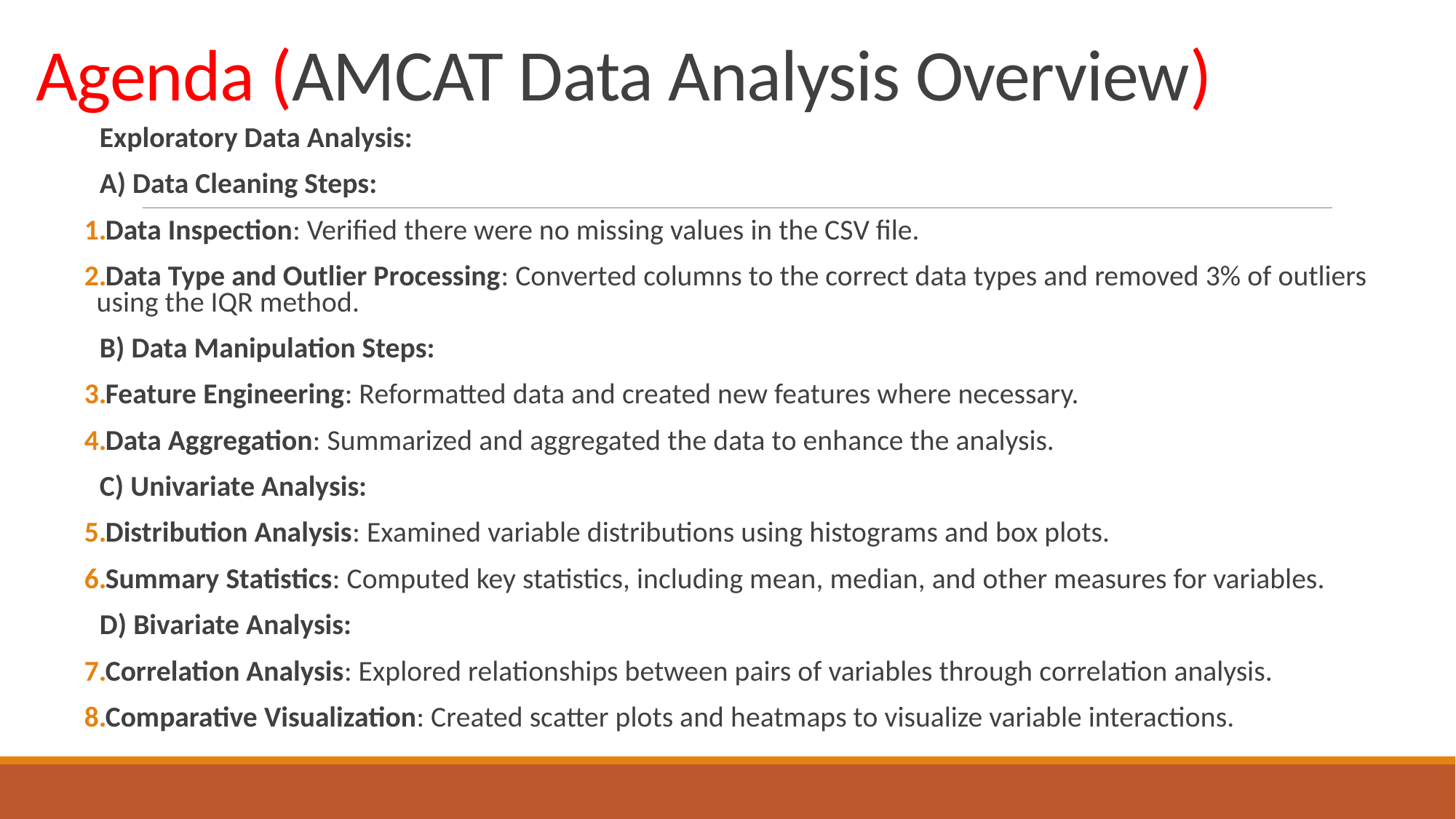

# Agenda (AMCAT Data Analysis Overview)
Exploratory Data Analysis:
A) Data Cleaning Steps:
Data Inspection: Verified there were no missing values in the CSV file.
Data Type and Outlier Processing: Converted columns to the correct data types and removed 3% of outliers using the IQR method.
B) Data Manipulation Steps:
Feature Engineering: Reformatted data and created new features where necessary.
Data Aggregation: Summarized and aggregated the data to enhance the analysis.
C) Univariate Analysis:
Distribution Analysis: Examined variable distributions using histograms and box plots.
Summary Statistics: Computed key statistics, including mean, median, and other measures for variables.
D) Bivariate Analysis:
Correlation Analysis: Explored relationships between pairs of variables through correlation analysis.
Comparative Visualization: Created scatter plots and heatmaps to visualize variable interactions.